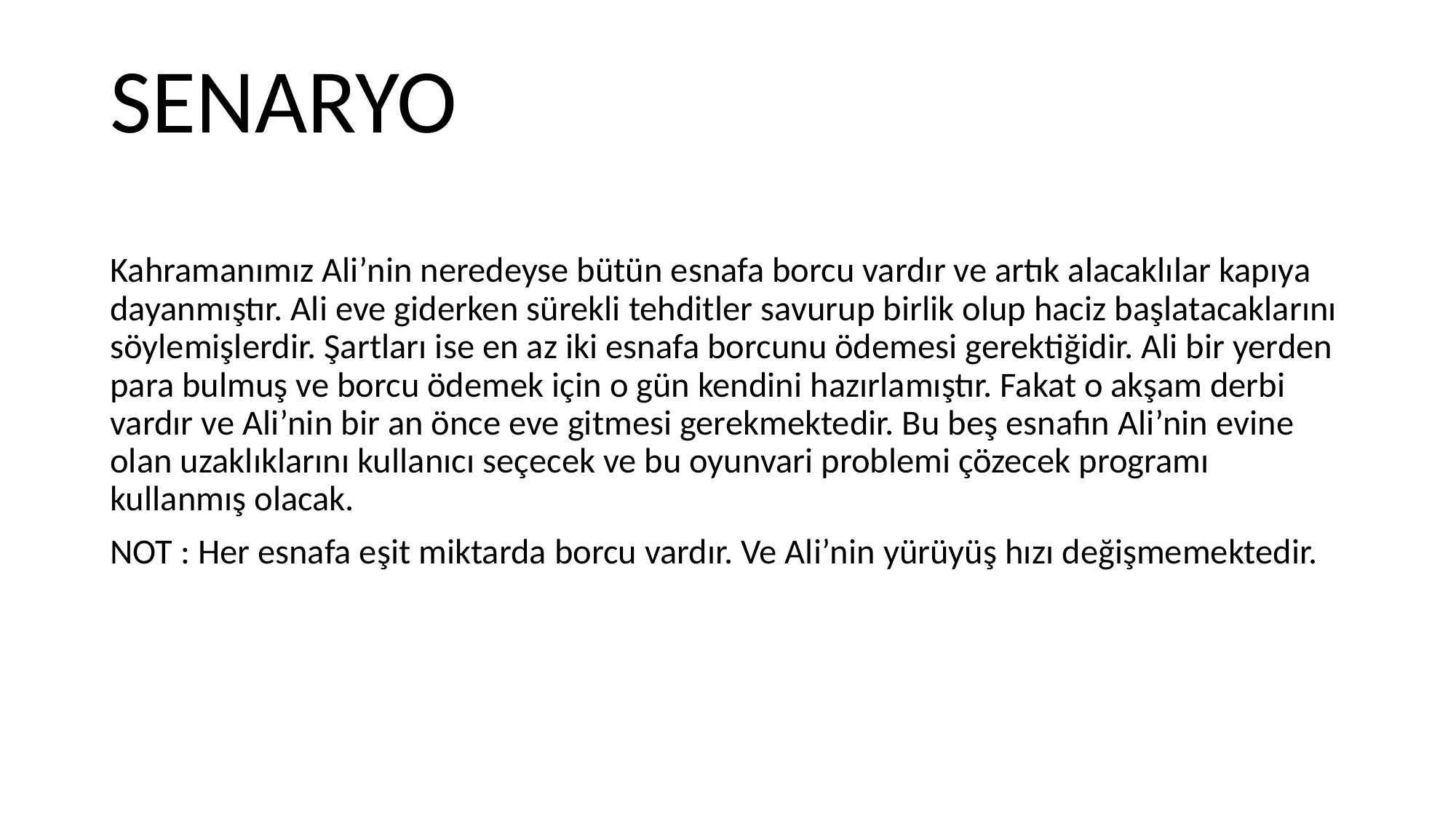

# SENARYO
Kahramanımız Ali’nin neredeyse bütün esnafa borcu vardır ve artık alacaklılar kapıya dayanmıştır. Ali eve giderken sürekli tehditler savurup birlik olup haciz başlatacaklarını söylemişlerdir. Şartları ise en az iki esnafa borcunu ödemesi gerektiğidir. Ali bir yerden para bulmuş ve borcu ödemek için o gün kendini hazırlamıştır. Fakat o akşam derbi vardır ve Ali’nin bir an önce eve gitmesi gerekmektedir. Bu beş esnafın Ali’nin evine olan uzaklıklarını kullanıcı seçecek ve bu oyunvari problemi çözecek programı kullanmış olacak.
NOT : Her esnafa eşit miktarda borcu vardır. Ve Ali’nin yürüyüş hızı değişmemektedir.